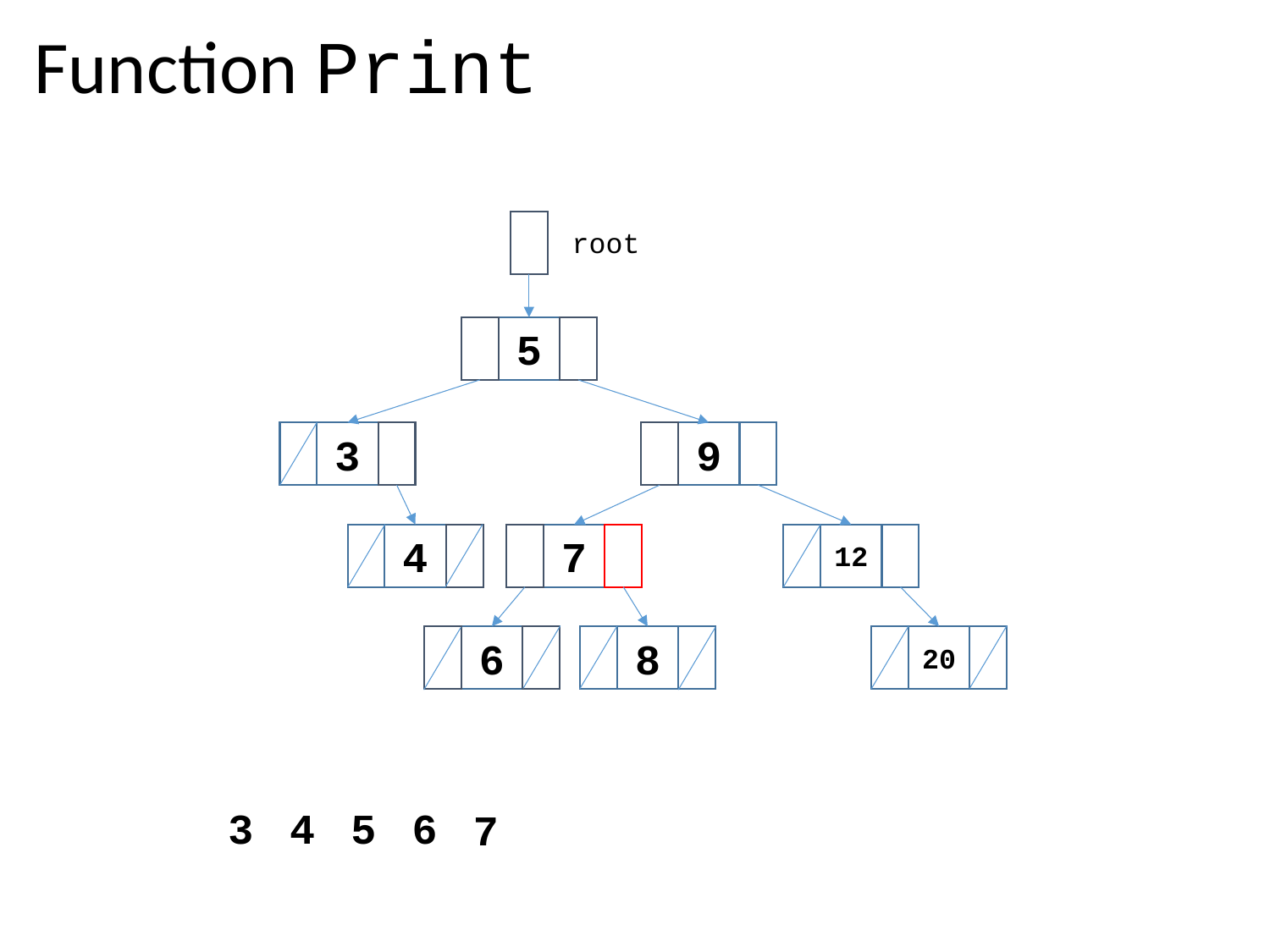

# Function Print

root

5

9
3

4

7
12

20

8
6
6
5
4
3
7